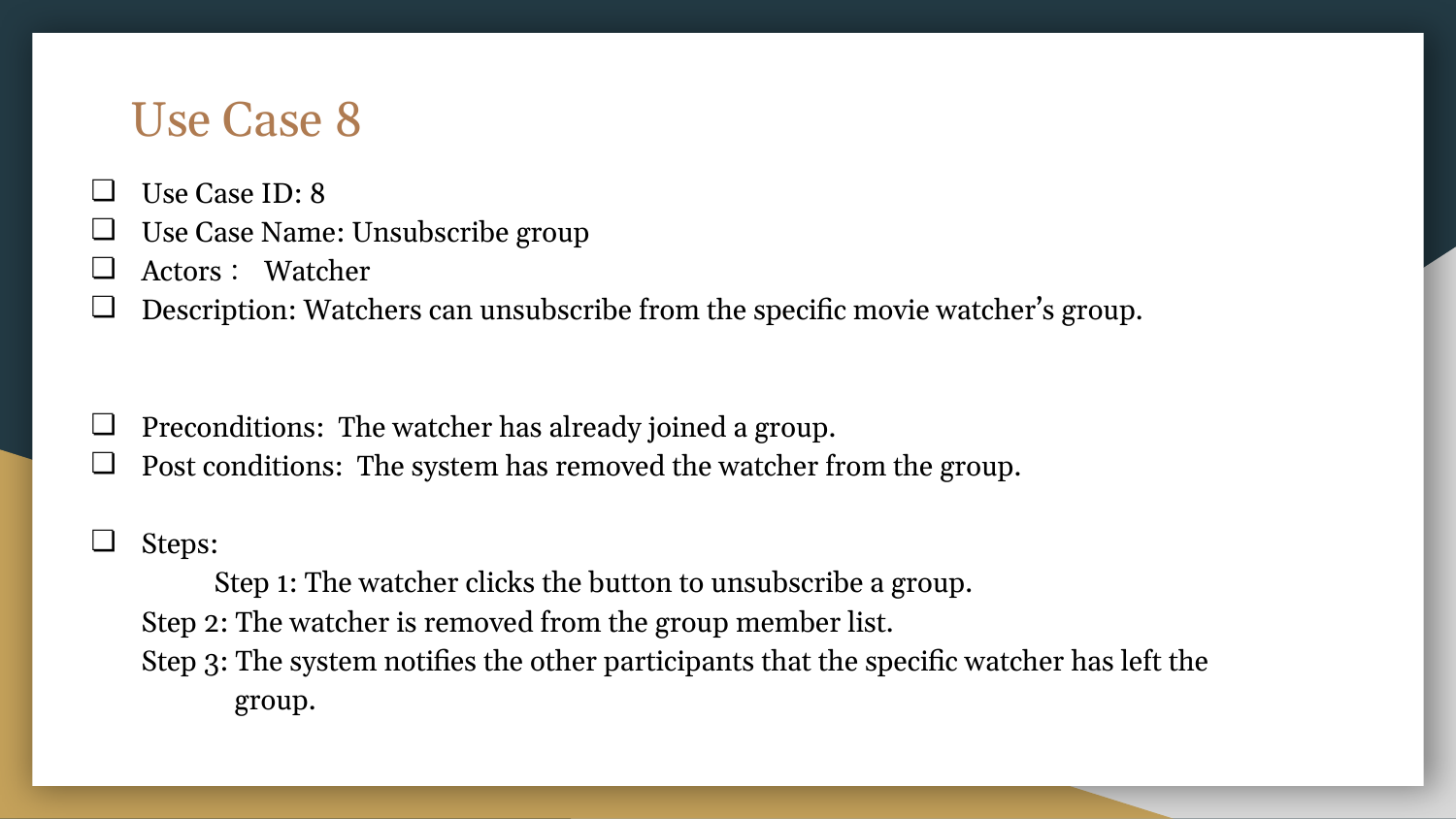

# Use Case 8
Use Case ID: 8
Use Case Name: Unsubscribe group
Actors：Watcher
Description: Watchers can unsubscribe from the specific movie watcher’s group.

Preconditions:  The watcher has already joined a group.
Post conditions:  The system has removed the watcher from the group.

Steps:
	Step 1: The watcher clicks the button to unsubscribe a group.
Step 2: The watcher is removed from the group member list.
Step 3: The system notifies the other participants that the specific watcher has left the
  	   group.